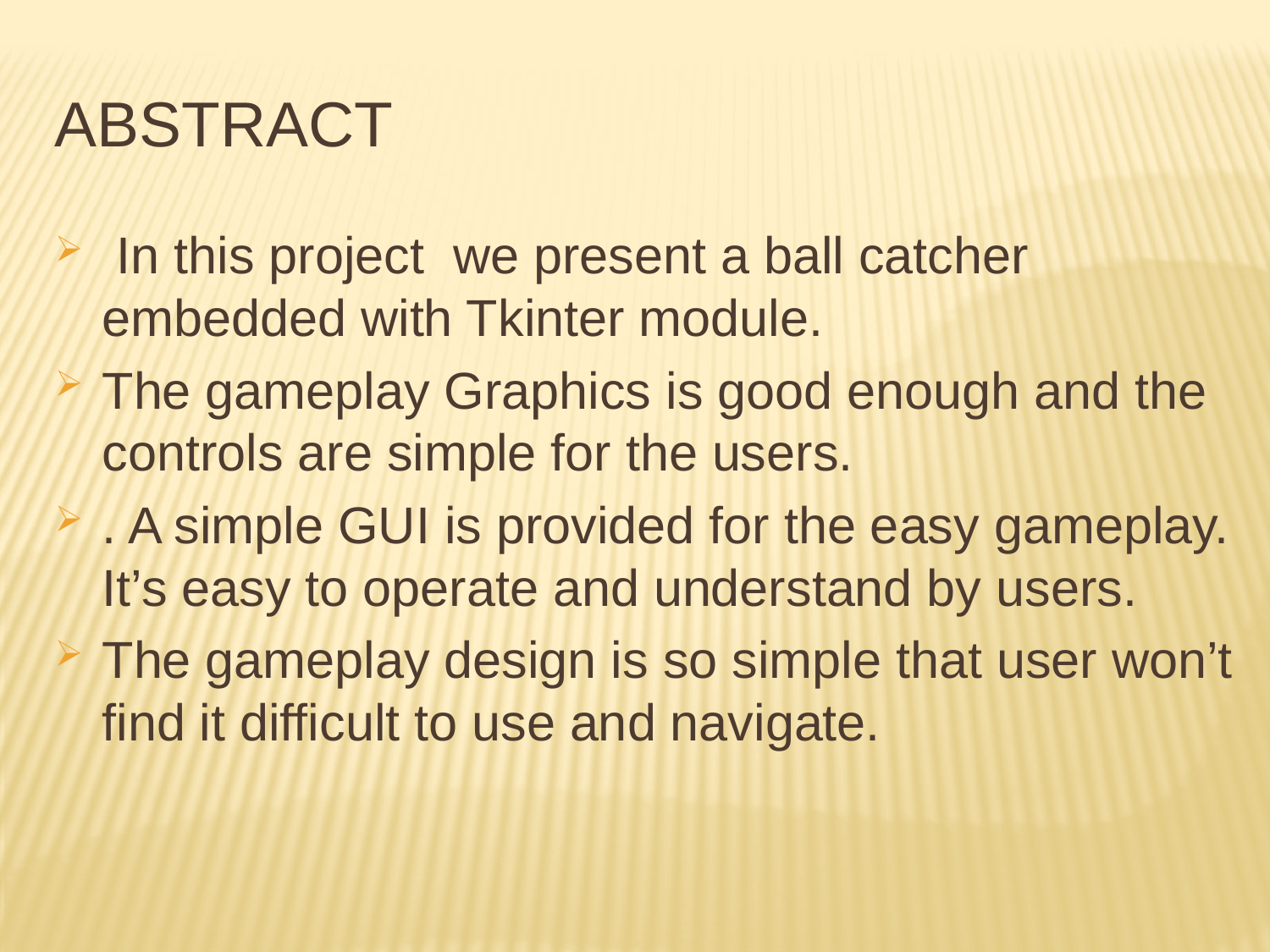

# ABSTRACT
 In this project  we present a ball catcher embedded with Tkinter module.
The gameplay Graphics is good enough and the controls are simple for the users.
. A simple GUI is provided for the easy gameplay. It’s easy to operate and understand by users.
The gameplay design is so simple that user won’t find it difficult to use and navigate.